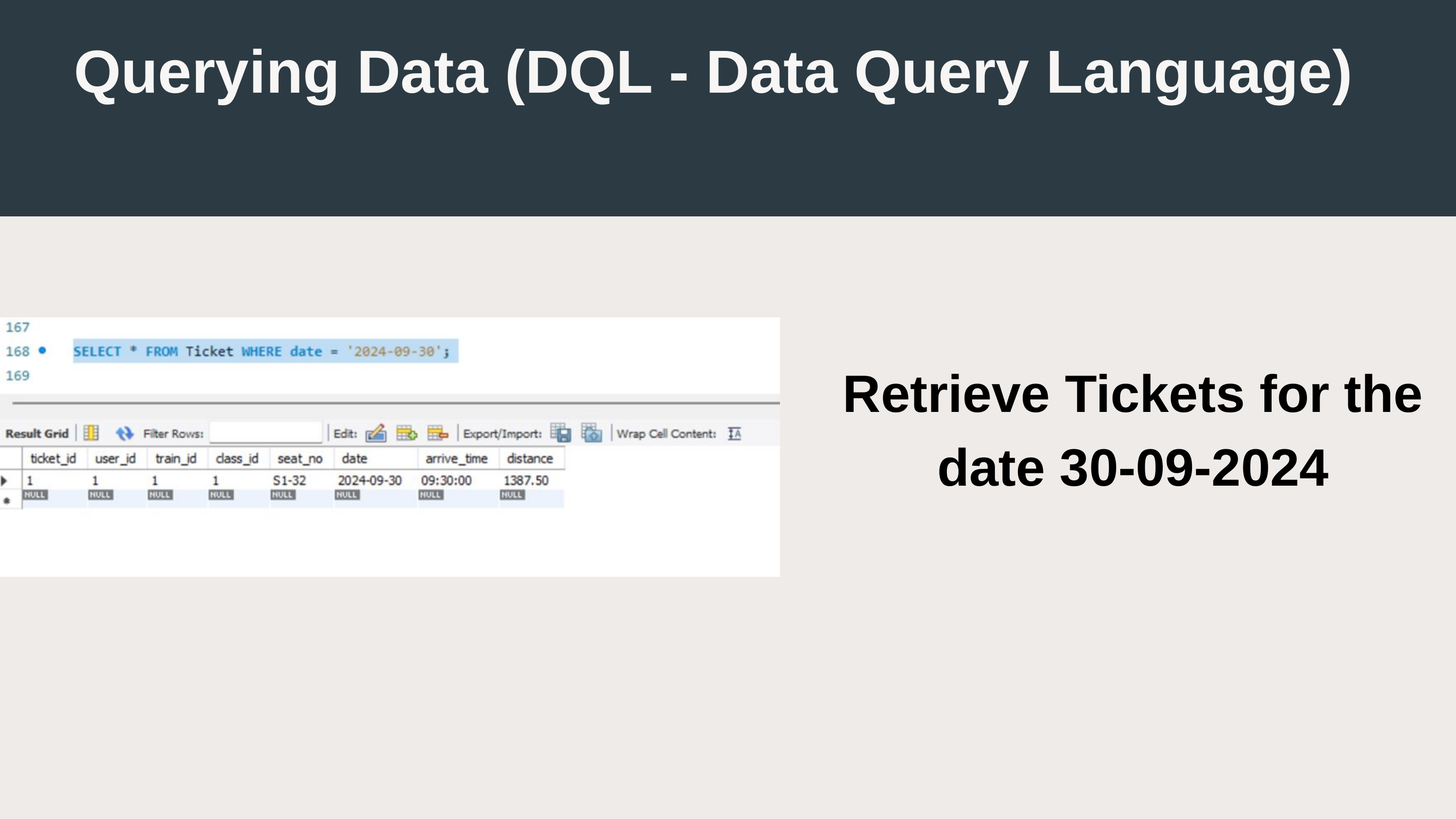

Querying Data (DQL - Data Query Language)

Retrieve Tickets for the date 30-09-2024